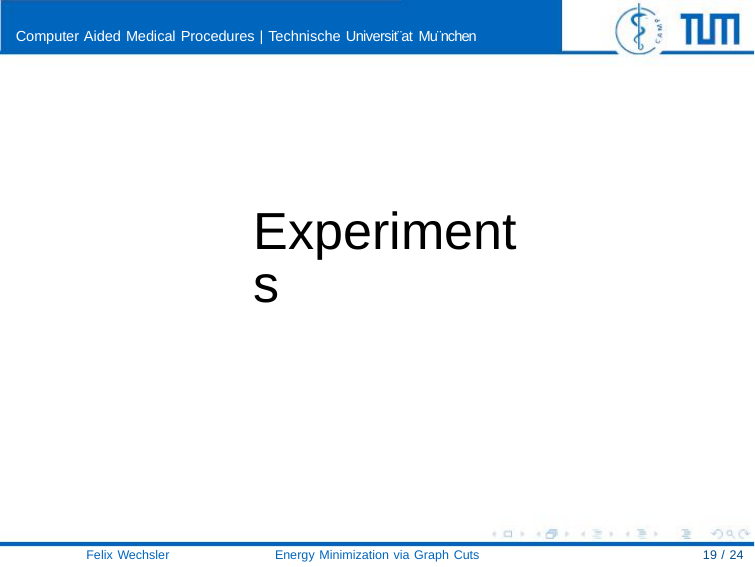

Computer Aided Medical Procedures | Technische Universit¨at Mu¨nchen
Experiments
Felix Wechsler
Energy Minimization via Graph Cuts
19 / 24